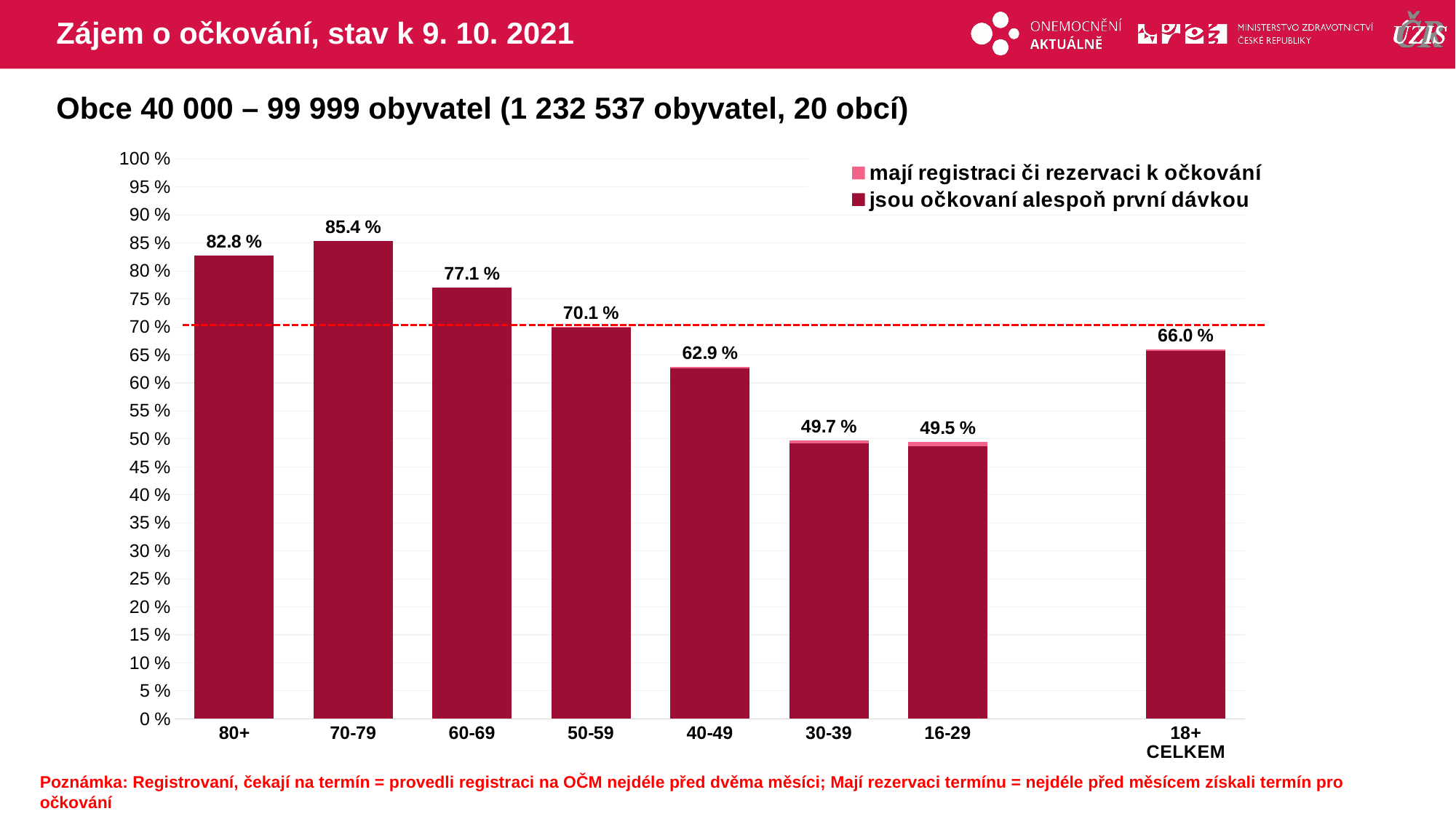

# Zájem o očkování, stav k 9. 10. 2021
Obce 40 000 – 99 999 obyvatel (1 232 537 obyvatel, 20 obcí)

### Chart

| Category | mají registraci či rezervaci k očkování | jsou očkovaní alespoň první dávkou |
|---|---|---|
| 80+ | 82.77447 | 82.734878 |
| 70-79 | 85.40977 | 85.3443365 |
| 60-69 | 77.05411 | 76.9669073 |
| 50-59 | 70.05619 | 69.8929822 |
| 40-49 | 62.86722 | 62.6106952 |
| 30-39 | 49.70336 | 49.2164818 |
| 16-29 | 49.45441 | 48.7354149 |
|  | None | None |
| 18+ CELKEM | 66.02514 | 65.7487686 |
Poznámka: Registrovaní, čekají na termín = provedli registraci na OČM nejdéle před dvěma měsíci; Mají rezervaci termínu = nejdéle před měsícem získali termín pro očkování